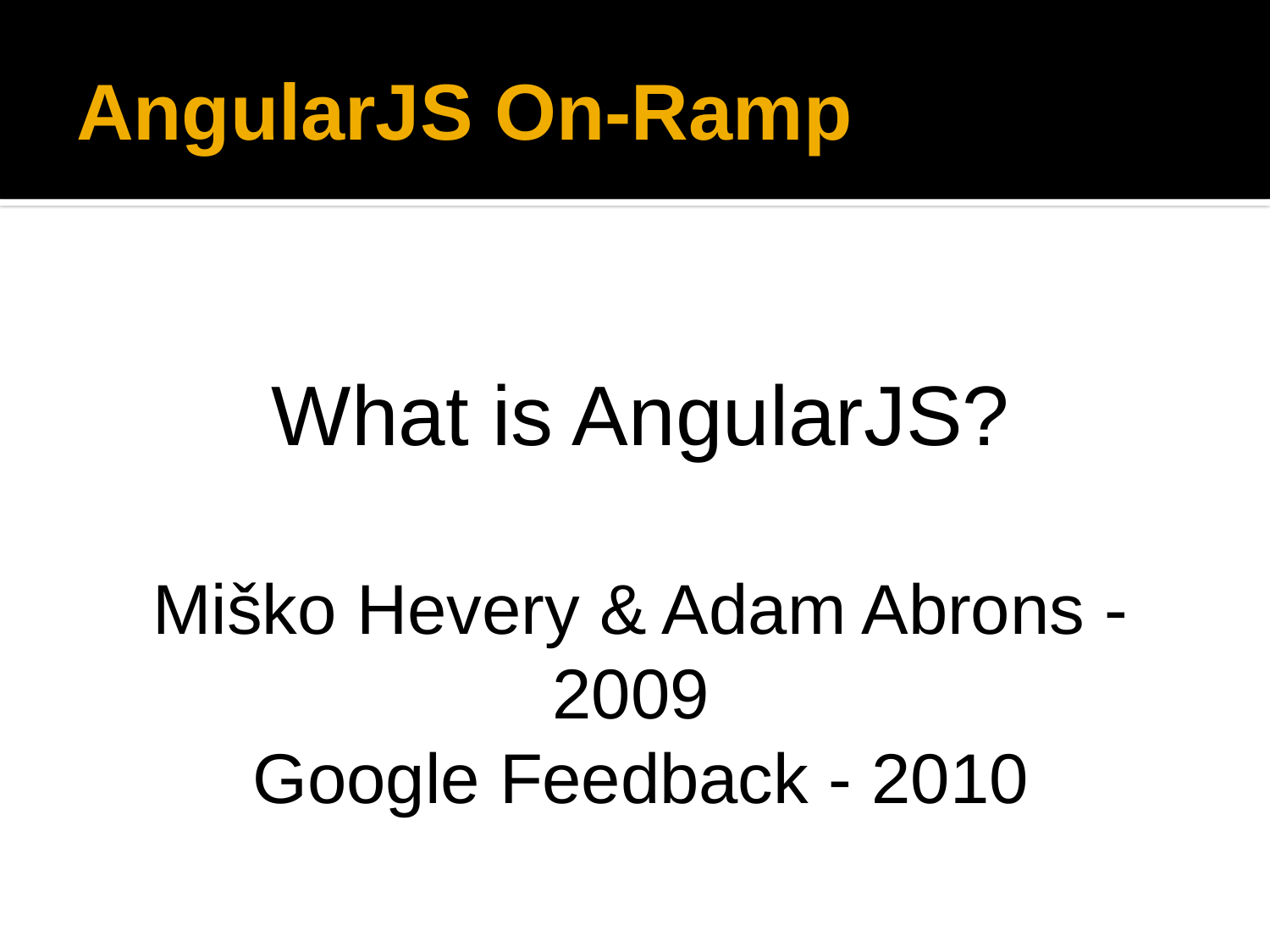

# AngularJS On-Ramp

What is AngularJS?

Miško Hevery & Adam Abrons - 2009
Google Feedback - 2010